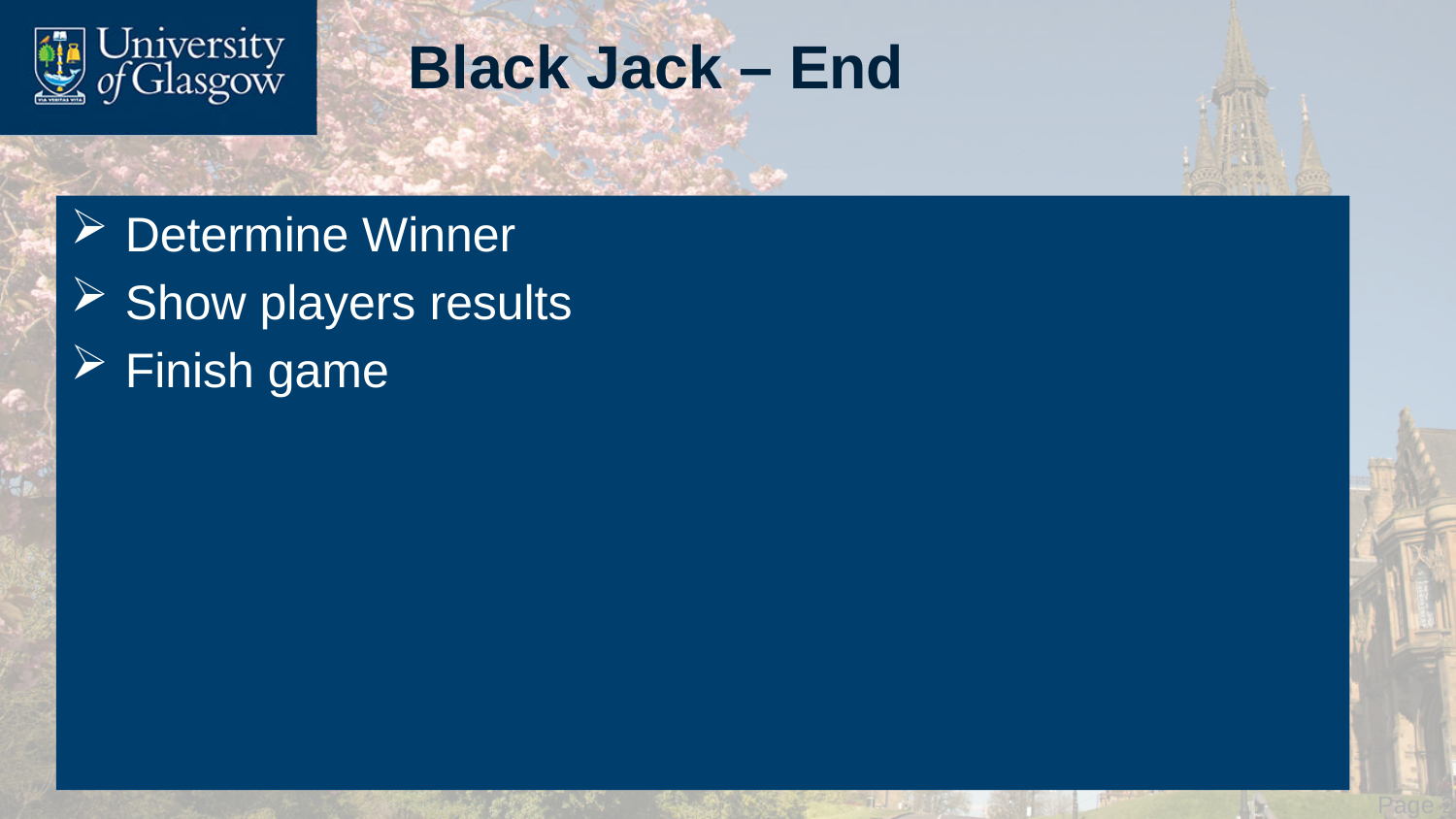

# Black Jack – End
Determine Winner
Show players results
Finish game
 Page 25